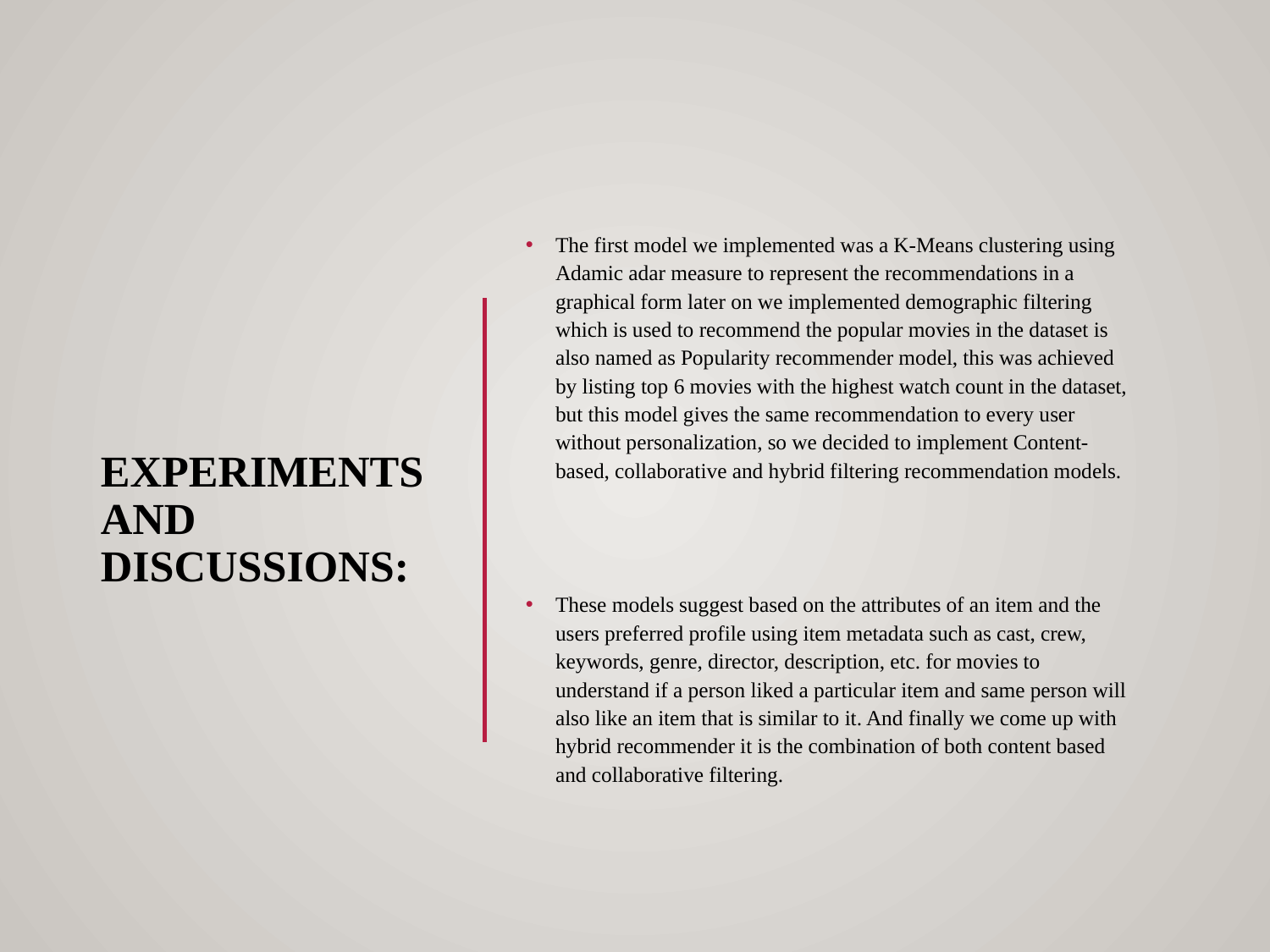

# EXPERIMENTS AND DISCUSSIONS:
The first model we implemented was a K-Means clustering using Adamic adar measure to represent the recommendations in a graphical form later on we implemented demographic filtering which is used to recommend the popular movies in the dataset is also named as Popularity recommender model, this was achieved by listing top 6 movies with the highest watch count in the dataset, but this model gives the same recommendation to every user without personalization, so we decided to implement Content-based, collaborative and hybrid filtering recommendation models.

These models suggest based on the attributes of an item and the users preferred profile using item metadata such as cast, crew, keywords, genre, director, description, etc. for movies to understand if a person liked a particular item and same person will also like an item that is similar to it. And finally we come up with hybrid recommender it is the combination of both content based and collaborative filtering.